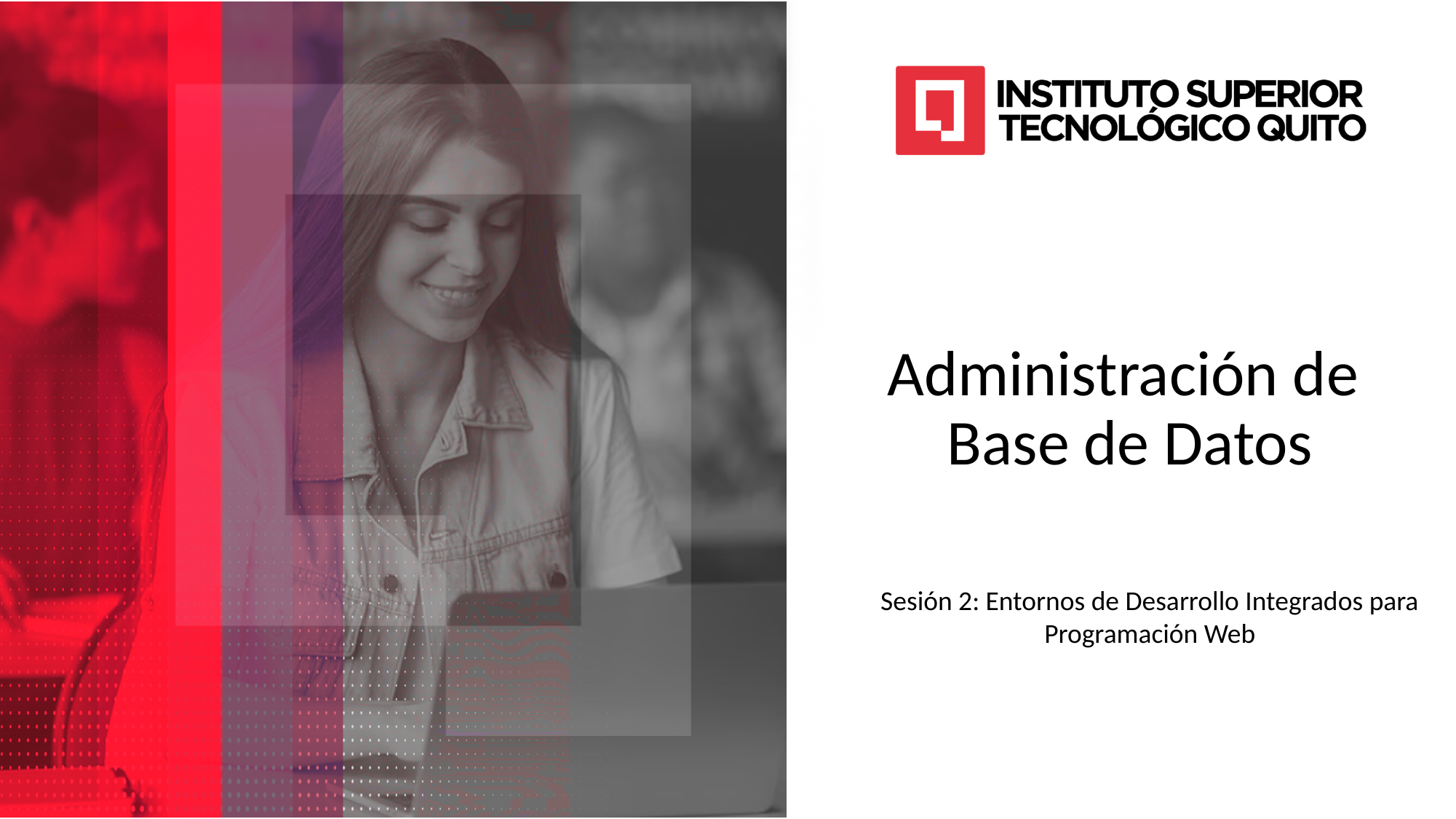

Administración de
Base de Datos
Sesión 2: Entornos de Desarrollo Integrados para
Programación Web